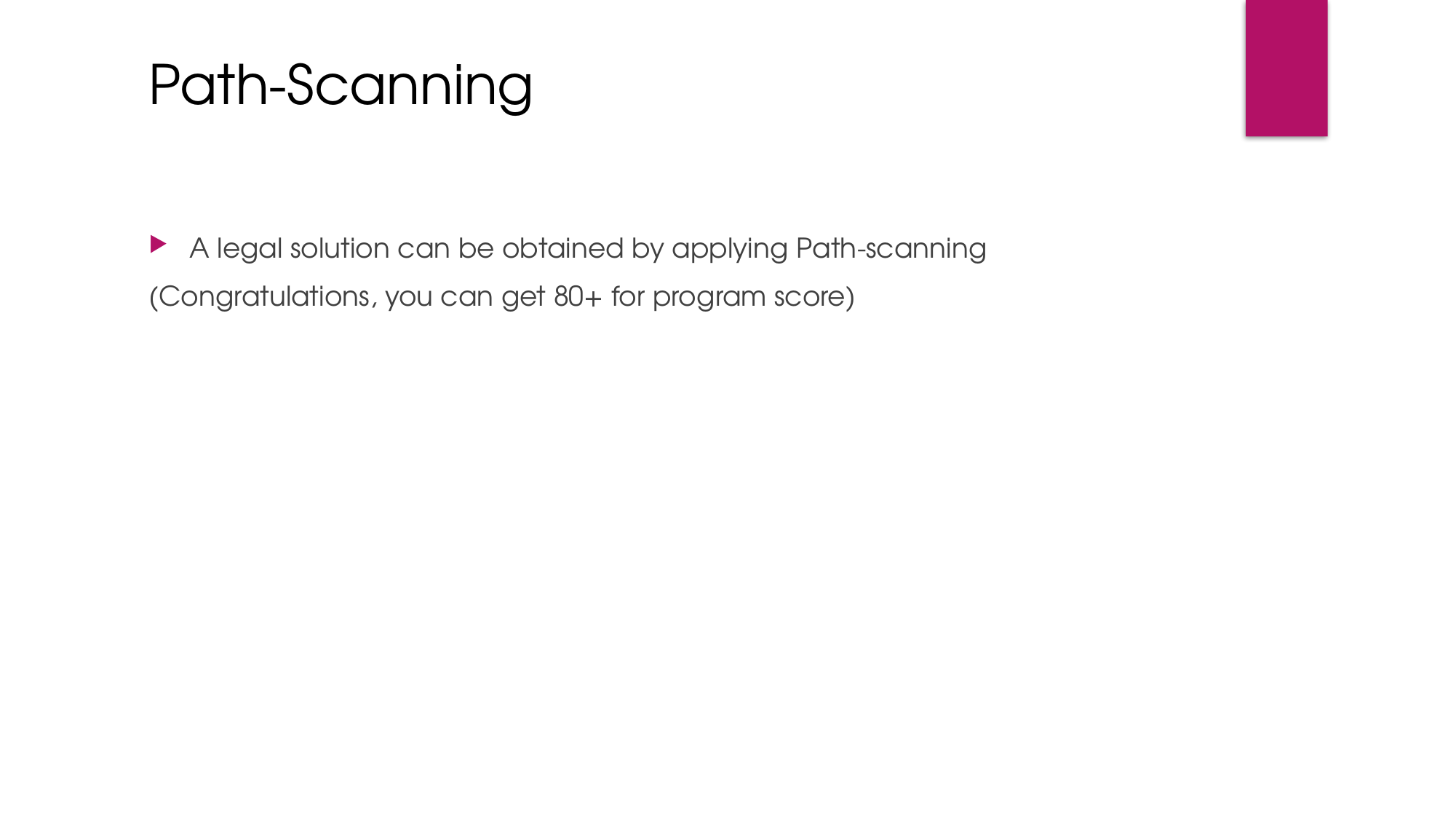

# Path-Scanning
A legal solution can be obtained by applying Path-scanning
(Congratulations, you can get 80+ for program score)